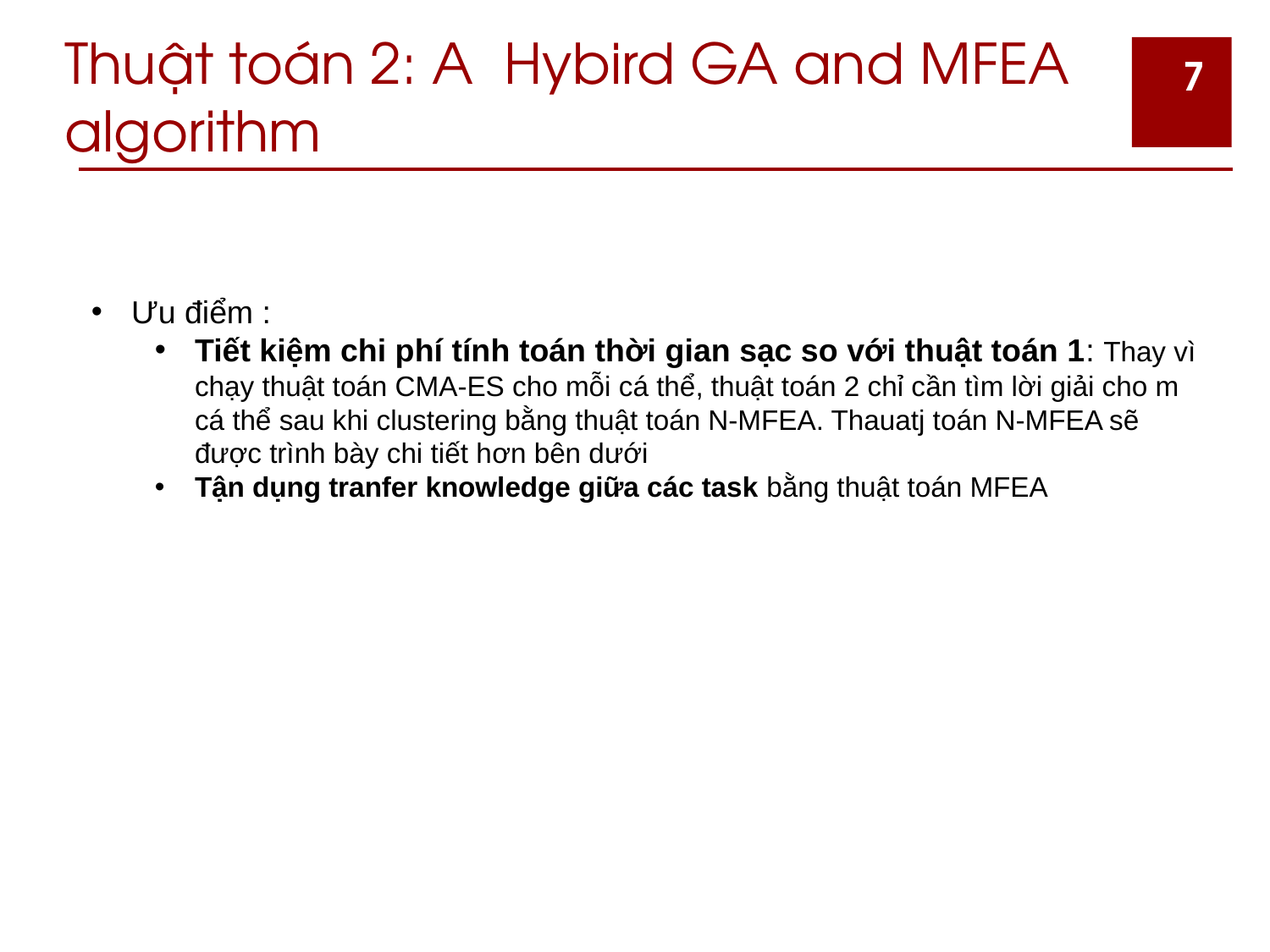

# Thuật toán 2: A  Hybird GA and MFEA algorithm
7

Ưu điểm :
Tiết kiệm chi phí tính toán thời gian sạc so với thuật toán 1: Thay vì chạy thuật toán CMA-ES cho mỗi cá thể, thuật toán 2 chỉ cần tìm lời giải cho m cá thể sau khi clustering bằng thuật toán N-MFEA. Thauatj toán N-MFEA sẽ được trình bày chi tiết hơn bên dưới
Tận dụng tranfer knowledge giữa các task bằng thuật toán MFEA